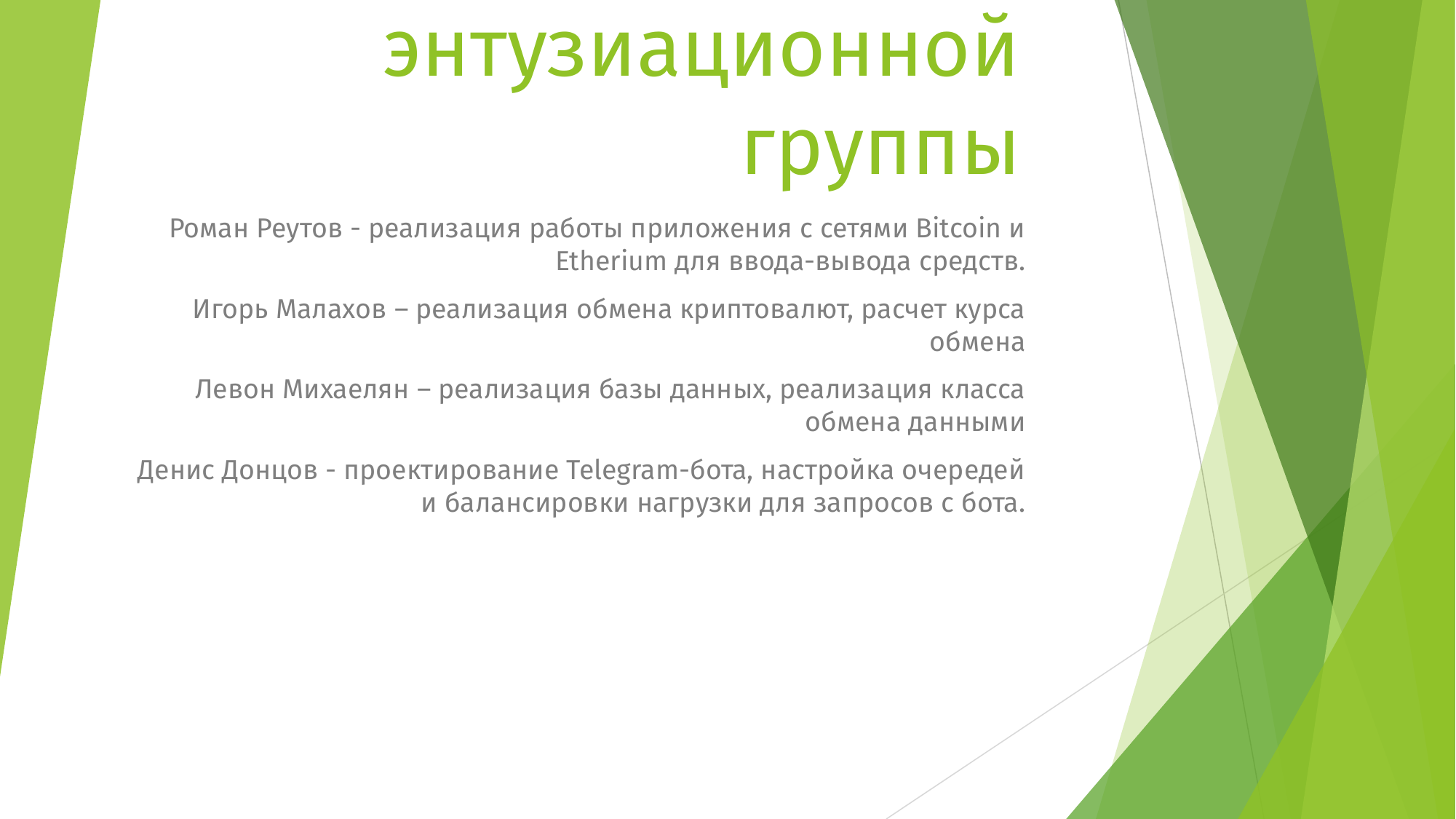

# Вклад участников энтузиационной группы
Роман Реутов - реализация работы приложения с сетями Bitcoin и Etherium для ввода-вывода средств.
Игорь Малахов – реализация обмена криптовалют, расчет курса обмена
Левон Михаелян – реализация базы данных, реализация класса обмена данными
Денис Донцов - проектирование Telegram-бота, настройка очередей и балансировки нагрузки для запросов с бота.